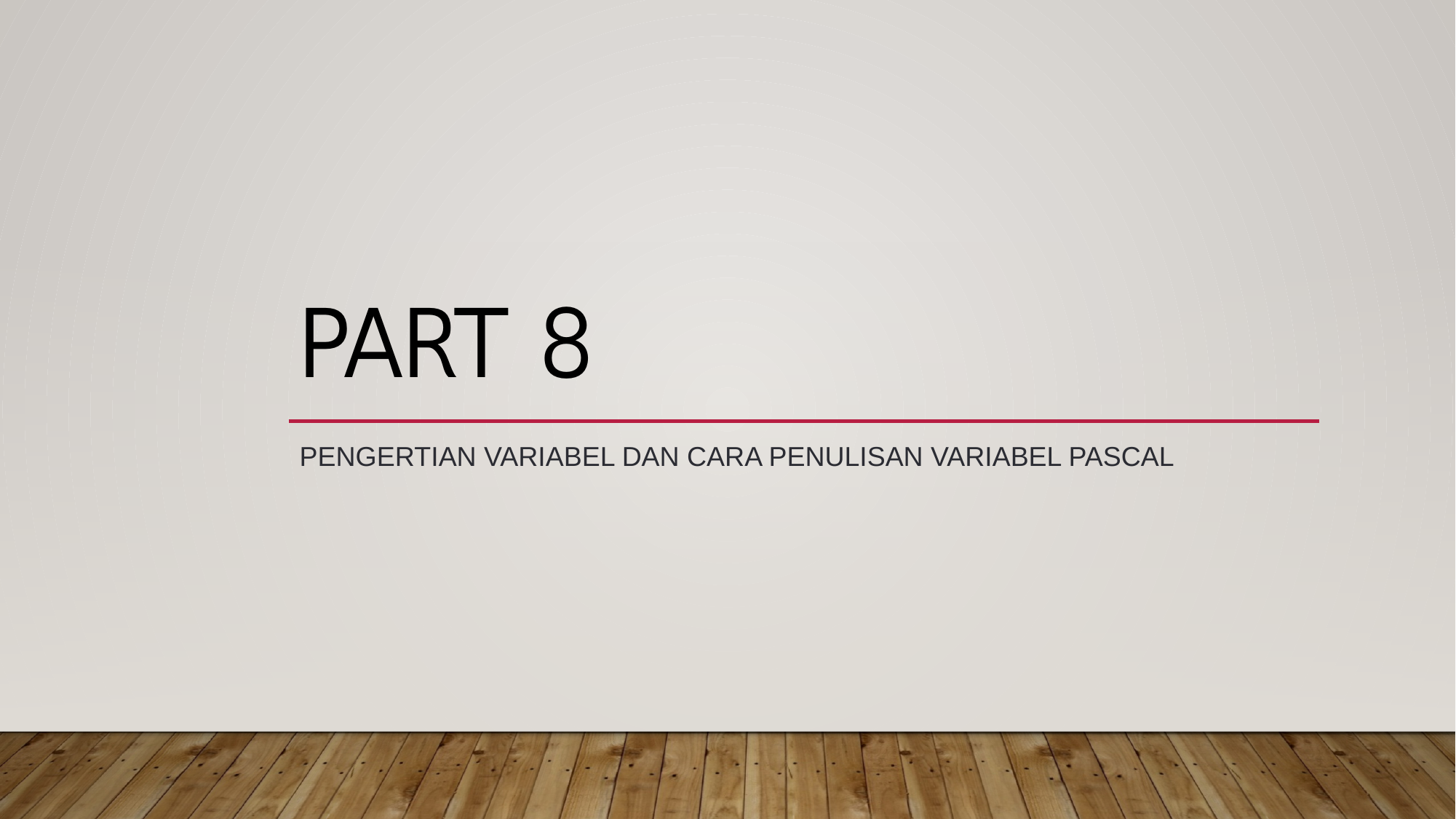

# PART 8
Pengertian Variabel dan Cara Penulisan Variabel Pascal